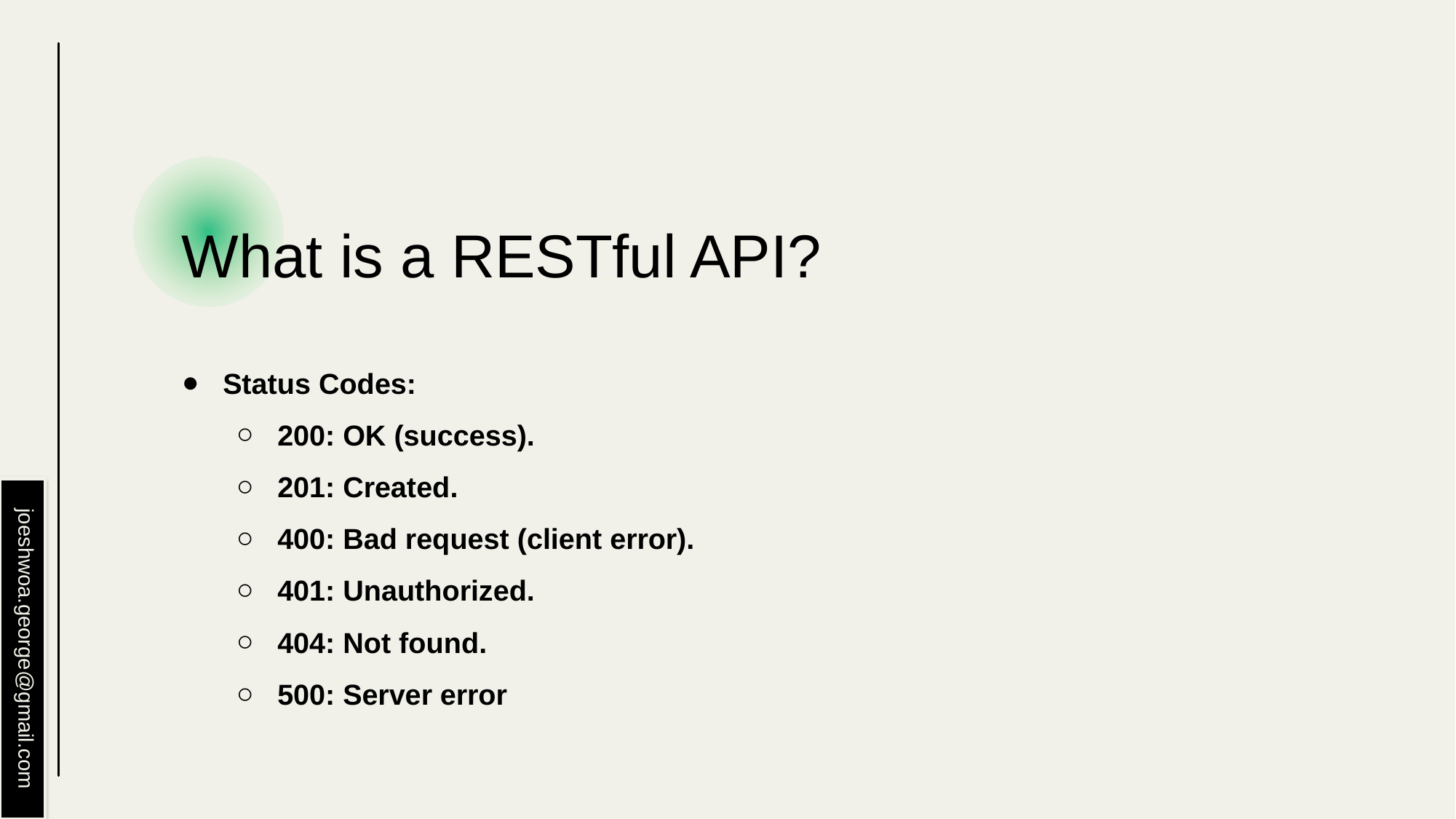

# What is a RESTful API?
Status Codes:
200: OK (success).
201: Created.
400: Bad request (client error).
401: Unauthorized.
404: Not found.
500: Server error

joeshwoa.george@gmail.com